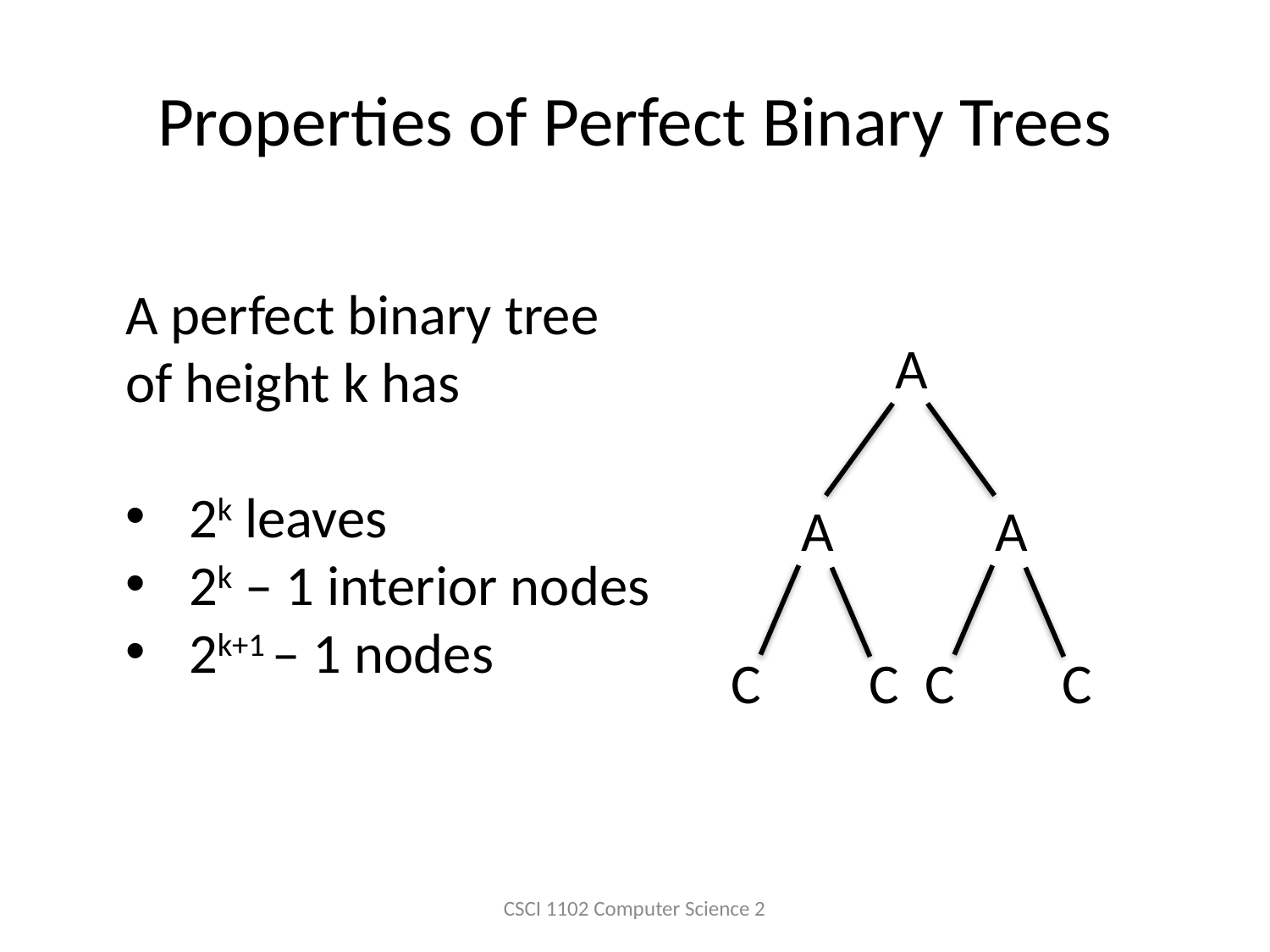

# Properties of Perfect Binary Trees
A perfect binary tree
of height k has

2k leaves
2k – 1 interior nodes
2k+1 – 1 nodes
A
A
C
C
A
C
C

CSCI 1102 Computer Science 2